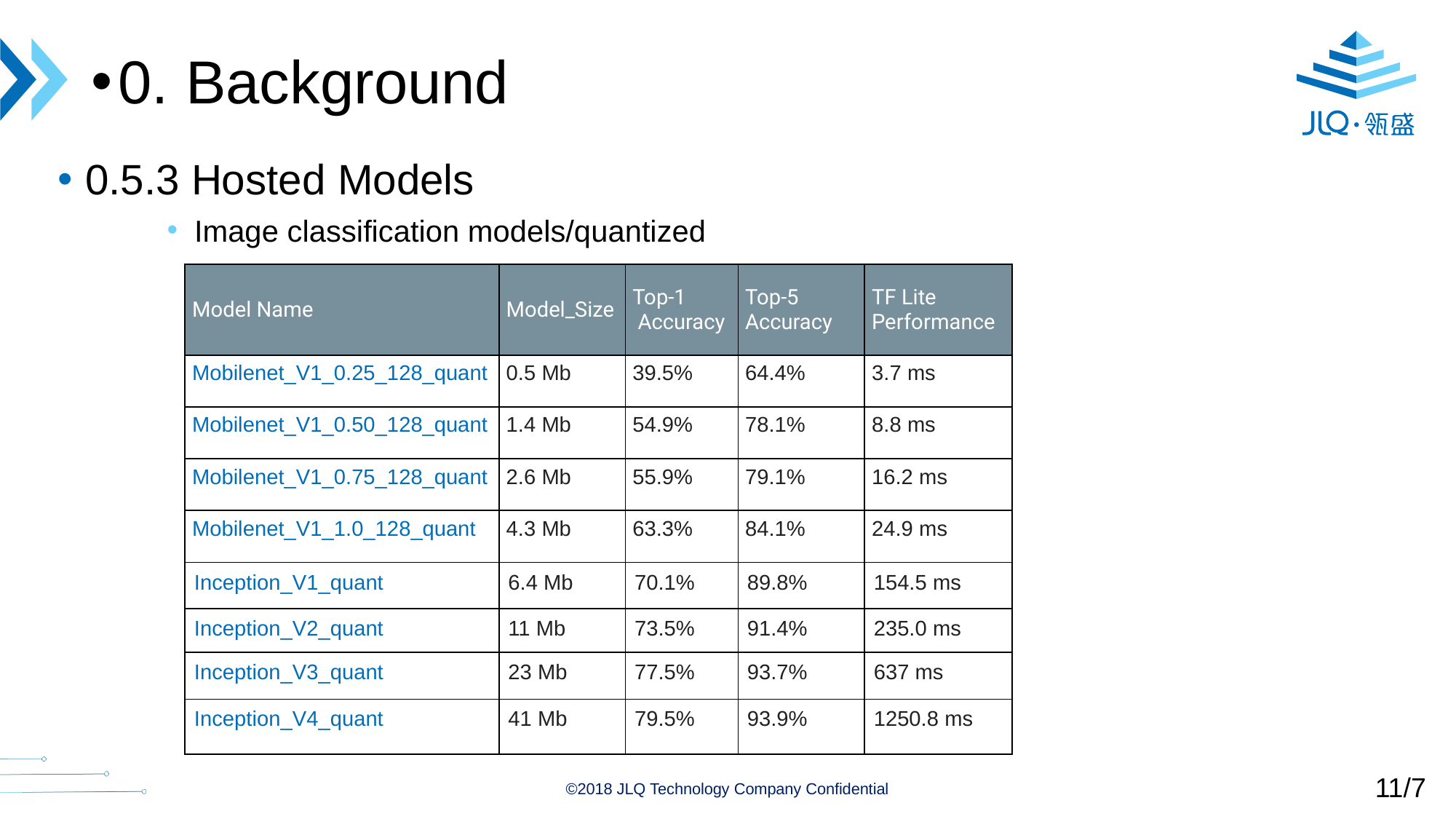

0. Background

0.5.3 Hosted Models
Image classification models/quantized
| Model Name | Model\_Size | Top-1 Accuracy | Top-5 Accuracy | TF Lite Performance |
| --- | --- | --- | --- | --- |
| Mobilenet\_V1\_0.25\_128\_quant | 0.5 Mb | 39.5% | 64.4% | 3.7 ms |
| Mobilenet\_V1\_0.50\_128\_quant | 1.4 Mb | 54.9% | 78.1% | 8.8 ms |
| Mobilenet\_V1\_0.75\_128\_quant | 2.6 Mb | 55.9% | 79.1% | 16.2 ms |
| Mobilenet\_V1\_1.0\_128\_quant | 4.3 Mb | 63.3% | 84.1% | 24.9 ms |
| Inception\_V1\_quant | 6.4 Mb | 70.1% | 89.8% | 154.5 ms |
| Inception\_V2\_quant | 11 Mb | 73.5% | 91.4% | 235.0 ms |
| Inception\_V3\_quant | 23 Mb | 77.5% | 93.7% | 637 ms |
| Inception\_V4\_quant | 41 Mb | 79.5% | 93.9% | 1250.8 ms |
11/7